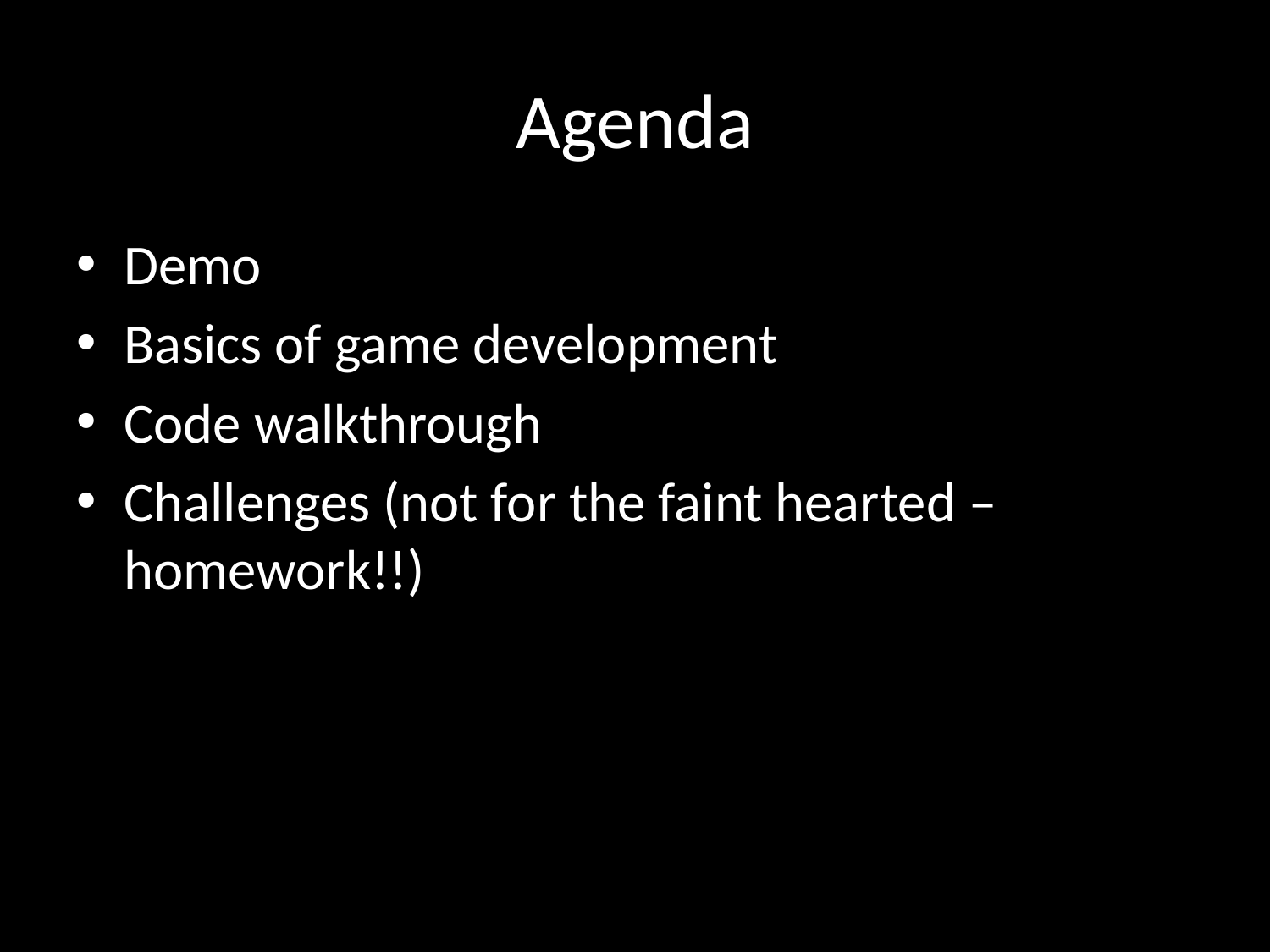

# Agenda
Demo
Basics of game development
Code walkthrough
Challenges (not for the faint hearted – homework!!)